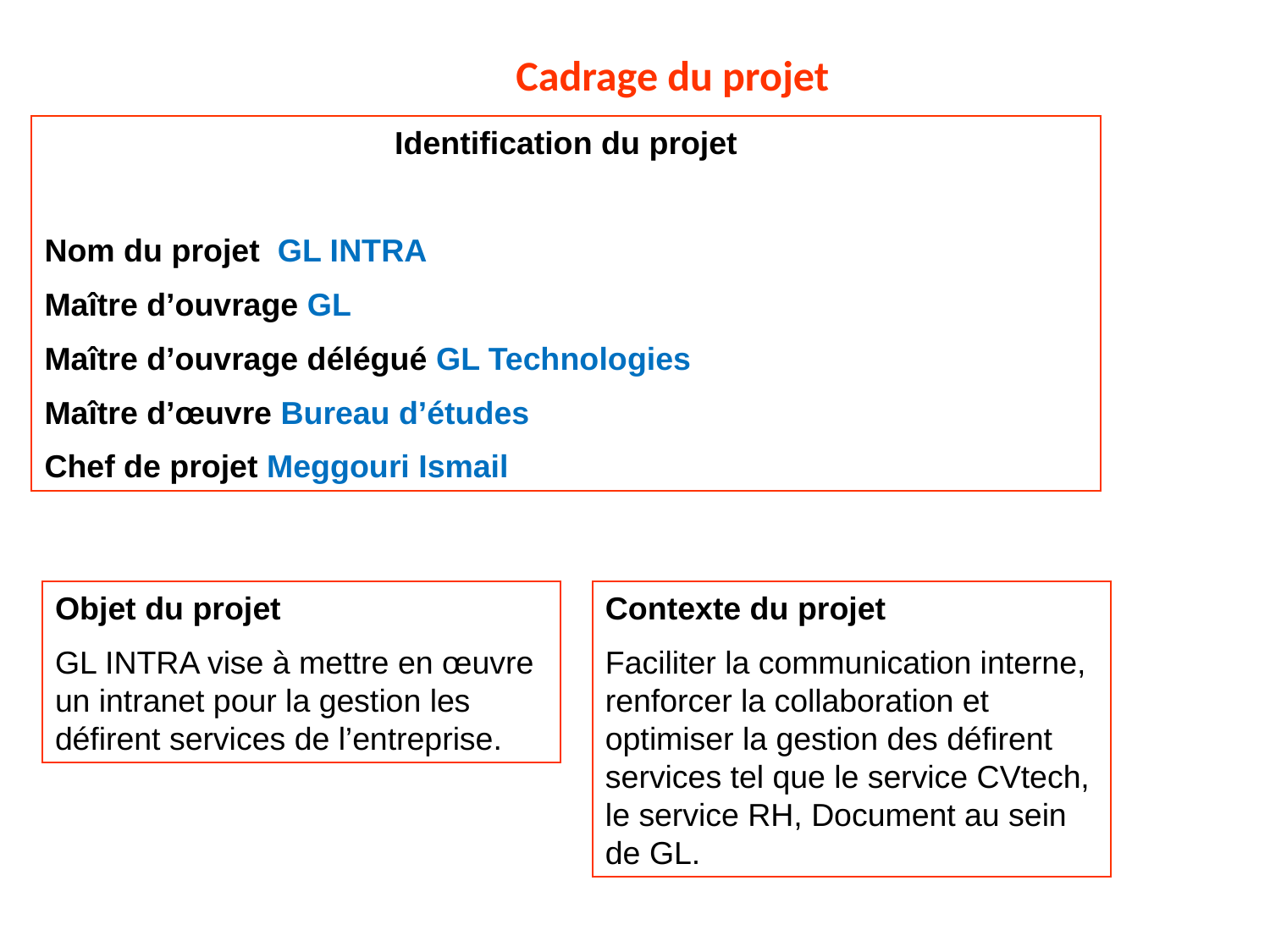

Cadrage du projet
Identification du projet

Nom du projet  GL INTRA
Maître d’ouvrage GL
Maître d’ouvrage délégué GL Technologies
Maître d’œuvre Bureau d’études
Chef de projet Meggouri Ismail
Objet du projet
GL INTRA vise à mettre en œuvre un intranet pour la gestion les défirent services de l’entreprise.
Contexte du projet
Faciliter la communication interne, renforcer la collaboration et optimiser la gestion des défirent services tel que le service CVtech, le service RH, Document au sein de GL.